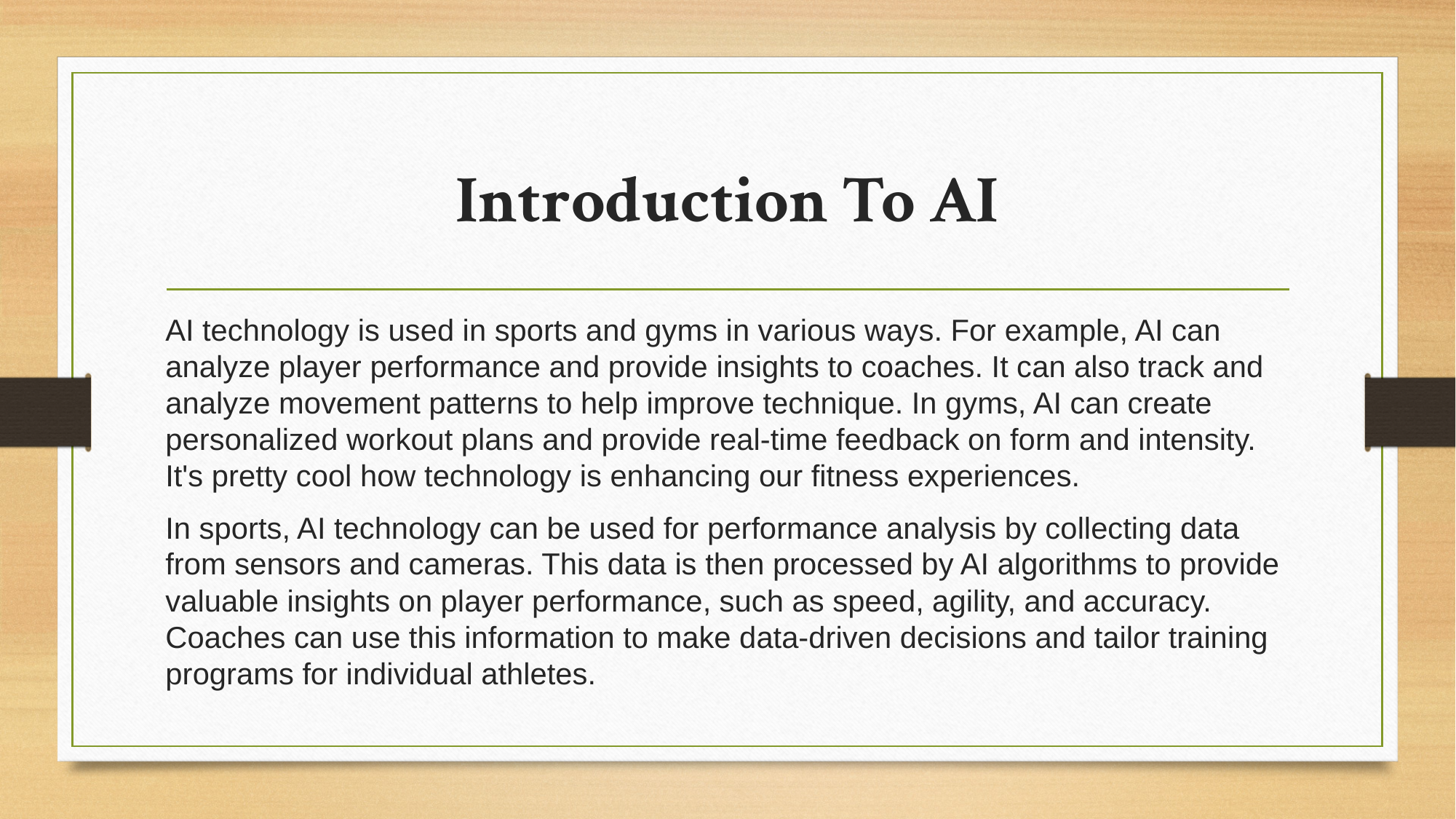

# Introduction To AI
AI technology is used in sports and gyms in various ways. For example, AI can analyze player performance and provide insights to coaches. It can also track and analyze movement patterns to help improve technique. In gyms, AI can create personalized workout plans and provide real-time feedback on form and intensity. It's pretty cool how technology is enhancing our fitness experiences.
In sports, AI technology can be used for performance analysis by collecting data from sensors and cameras. This data is then processed by AI algorithms to provide valuable insights on player performance, such as speed, agility, and accuracy. Coaches can use this information to make data-driven decisions and tailor training programs for individual athletes.